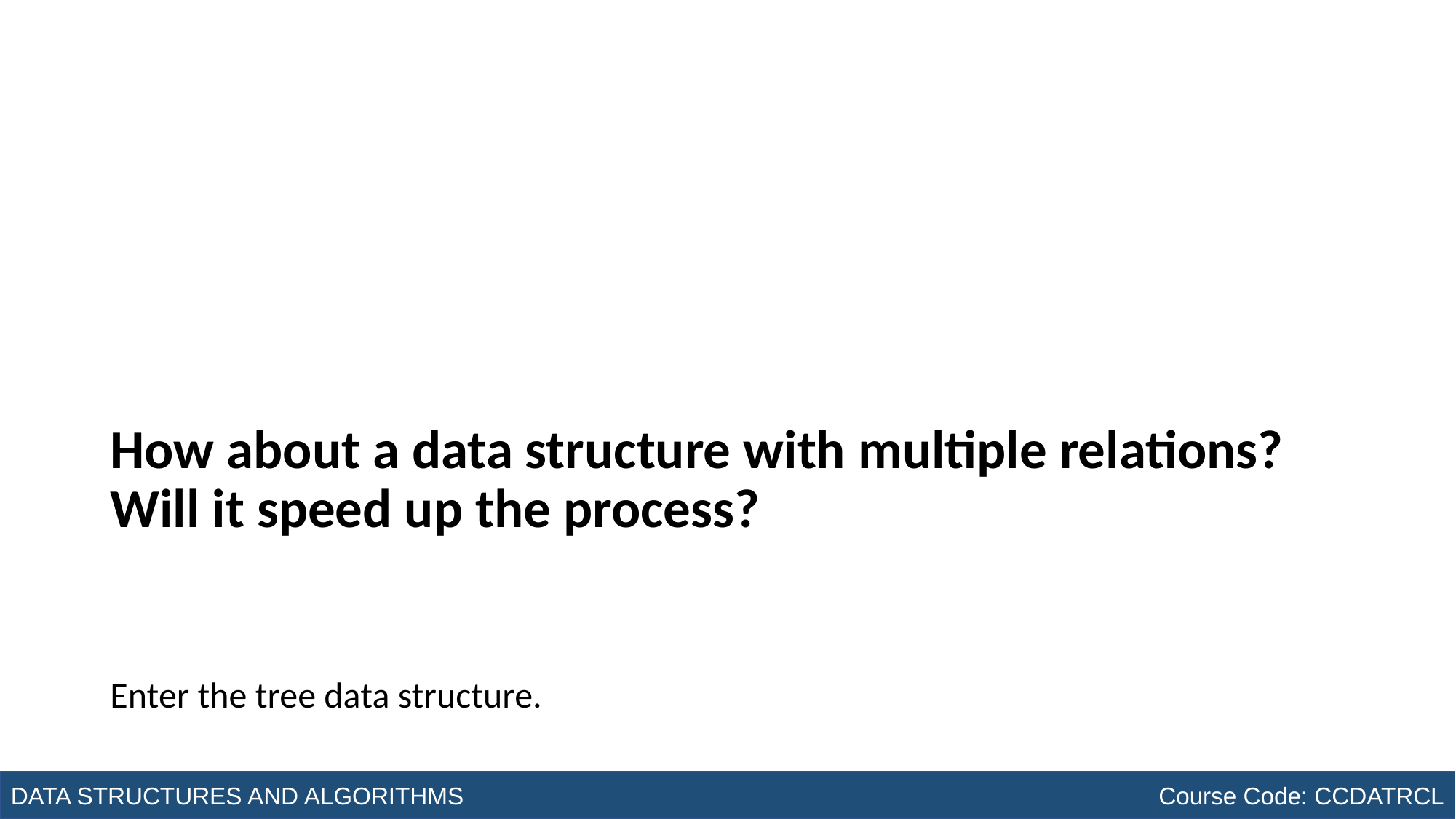

# How about a data structure with multiple relations? Will it speed up the process?
Enter the tree data structure.

Joseph Marvin R. Imperial
DATA STRUCTURES AND ALGORITHMS
NU College of Computing and Information Technologies
Course Code: CCDATRCL